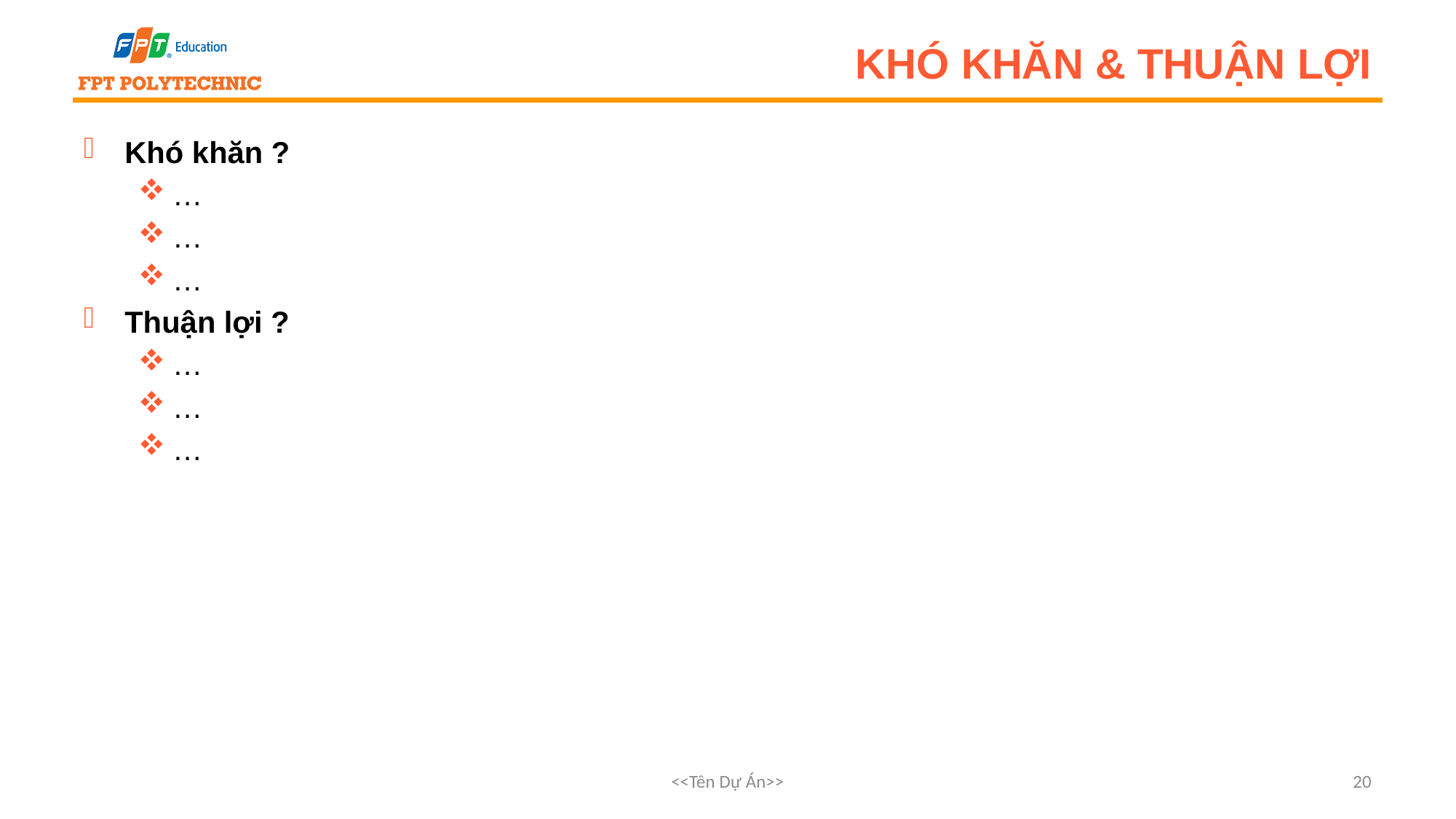

# Khó khăn & Thuận lợi
Khó khăn ?
…
…
…
Thuận lợi ?
…
…
…

<<Tên Dự Án>>
20